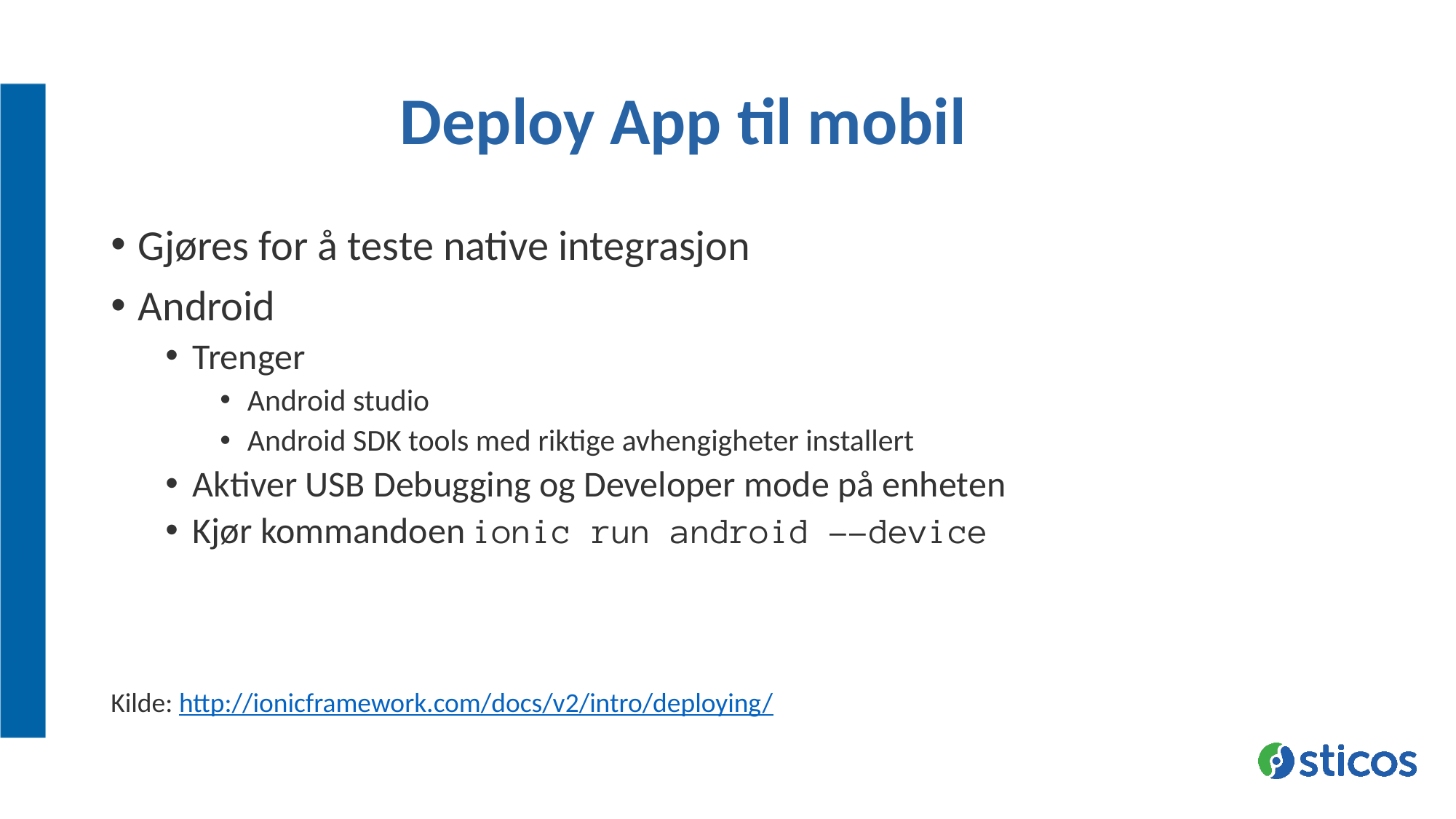

# Deploy App til mobil
Gjøres for å teste native integrasjon
Android
Trenger
Android studio
Android SDK tools med riktige avhengigheter installert
Aktiver USB Debugging og Developer mode på enheten
Kjør kommandoen ionic run android --device

Kilde: http://ionicframework.com/docs/v2/intro/deploying/